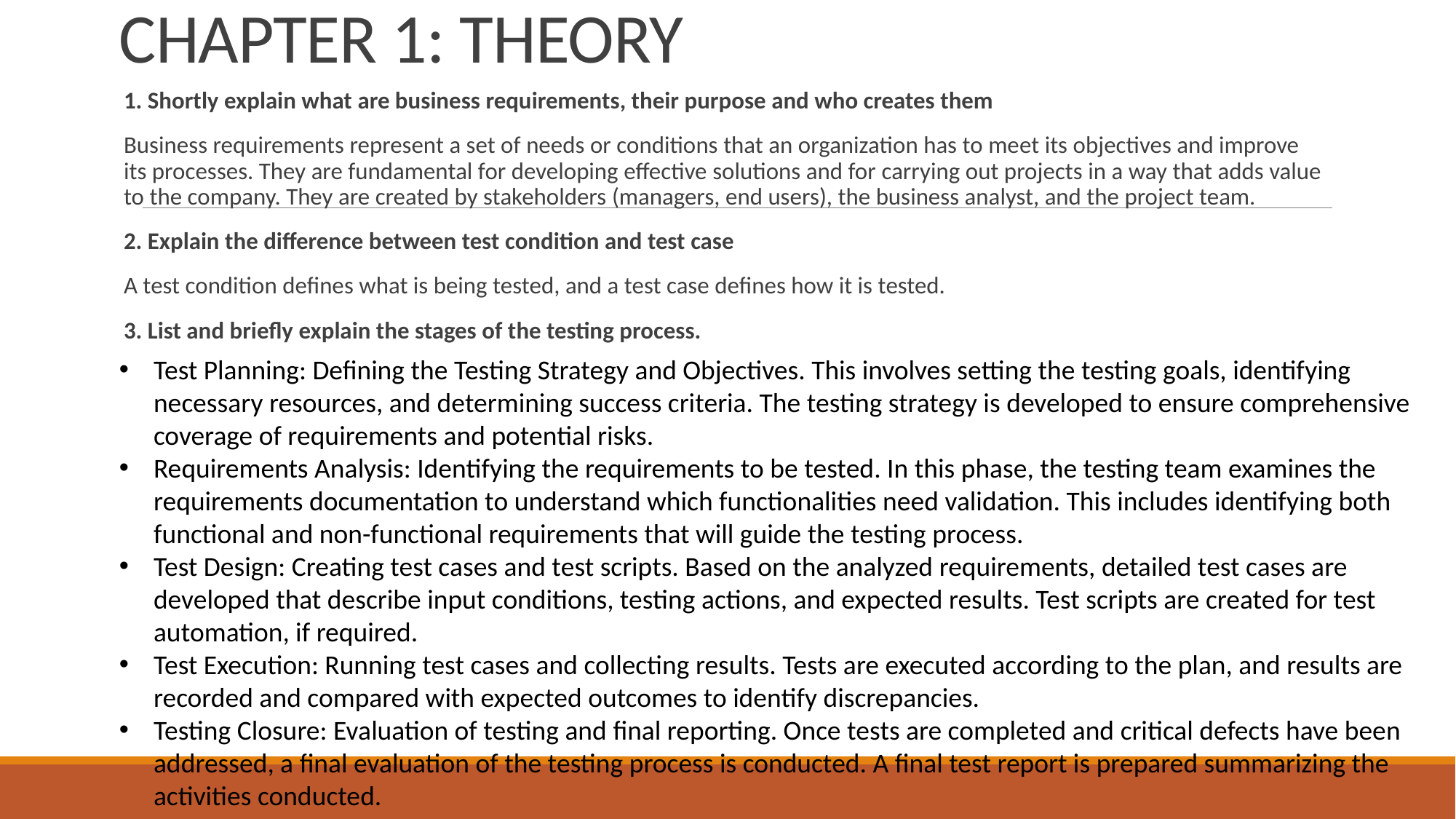

# CHAPTER 1: THEORY
1. Shortly explain what are business requirements, their purpose and who creates them
Business requirements represent a set of needs or conditions that an organization has to meet its objectives and improve its processes. They are fundamental for developing effective solutions and for carrying out projects in a way that adds value to the company. They are created by stakeholders (managers, end users), the business analyst, and the project team.
2. Explain the difference between test condition and test case
A test condition defines what is being tested, and a test case defines how it is tested.
3. List and briefly explain the stages of the testing process.

Test Planning: Defining the Testing Strategy and Objectives. This involves setting the testing goals, identifying necessary resources, and determining success criteria. The testing strategy is developed to ensure comprehensive coverage of requirements and potential risks.
Requirements Analysis: Identifying the requirements to be tested. In this phase, the testing team examines the requirements documentation to understand which functionalities need validation. This includes identifying both functional and non-functional requirements that will guide the testing process.
Test Design: Creating test cases and test scripts. Based on the analyzed requirements, detailed test cases are developed that describe input conditions, testing actions, and expected results. Test scripts are created for test automation, if required.
Test Execution: Running test cases and collecting results. Tests are executed according to the plan, and results are recorded and compared with expected outcomes to identify discrepancies.
Testing Closure: Evaluation of testing and final reporting. Once tests are completed and critical defects have been addressed, a final evaluation of the testing process is conducted. A final test report is prepared summarizing the activities conducted.